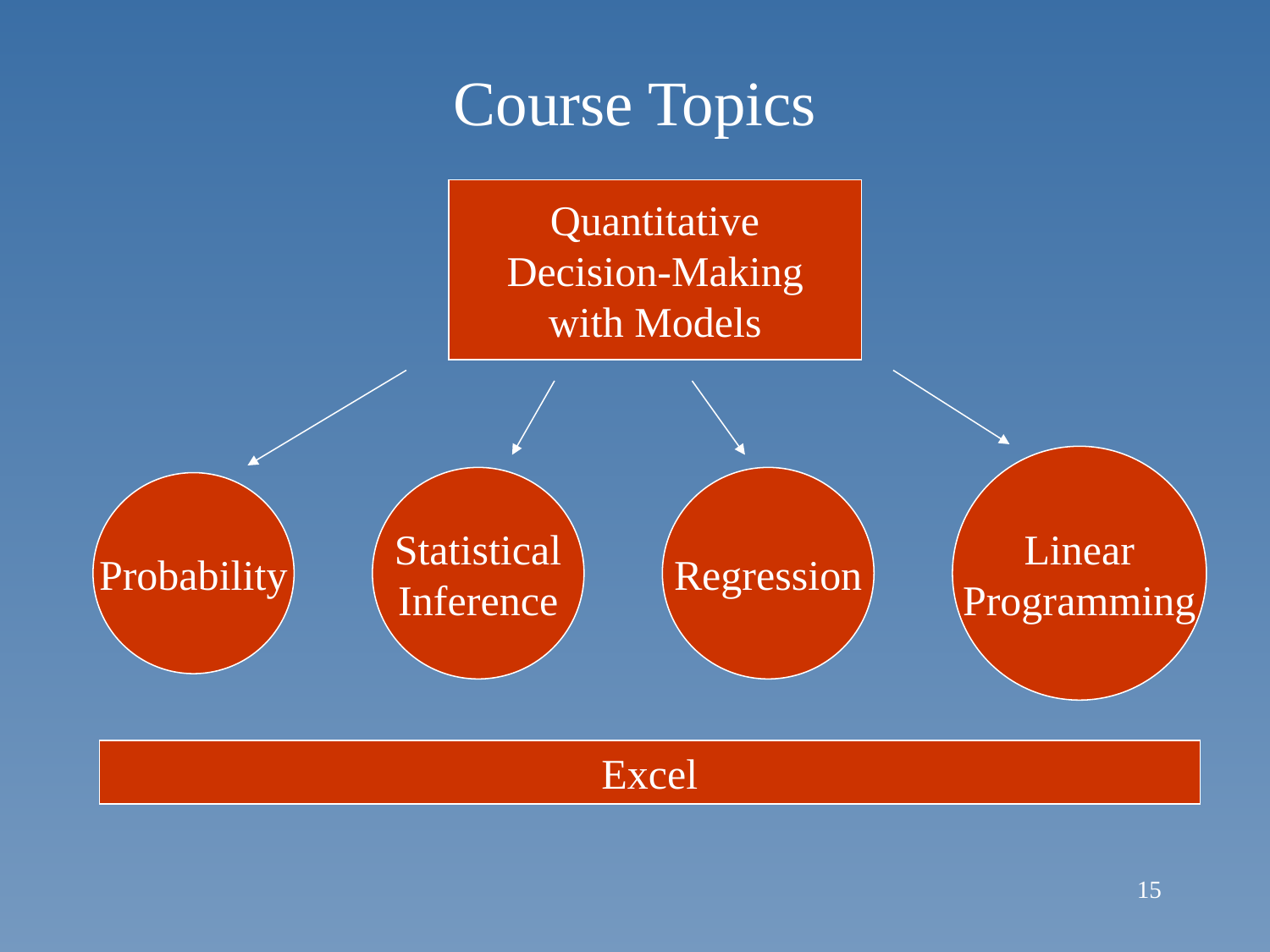

# Course Topics
Quantitative
Decision-Making
with Models

Probability

Linear
Programming

Statistical
Inference

Regression
Excel
15